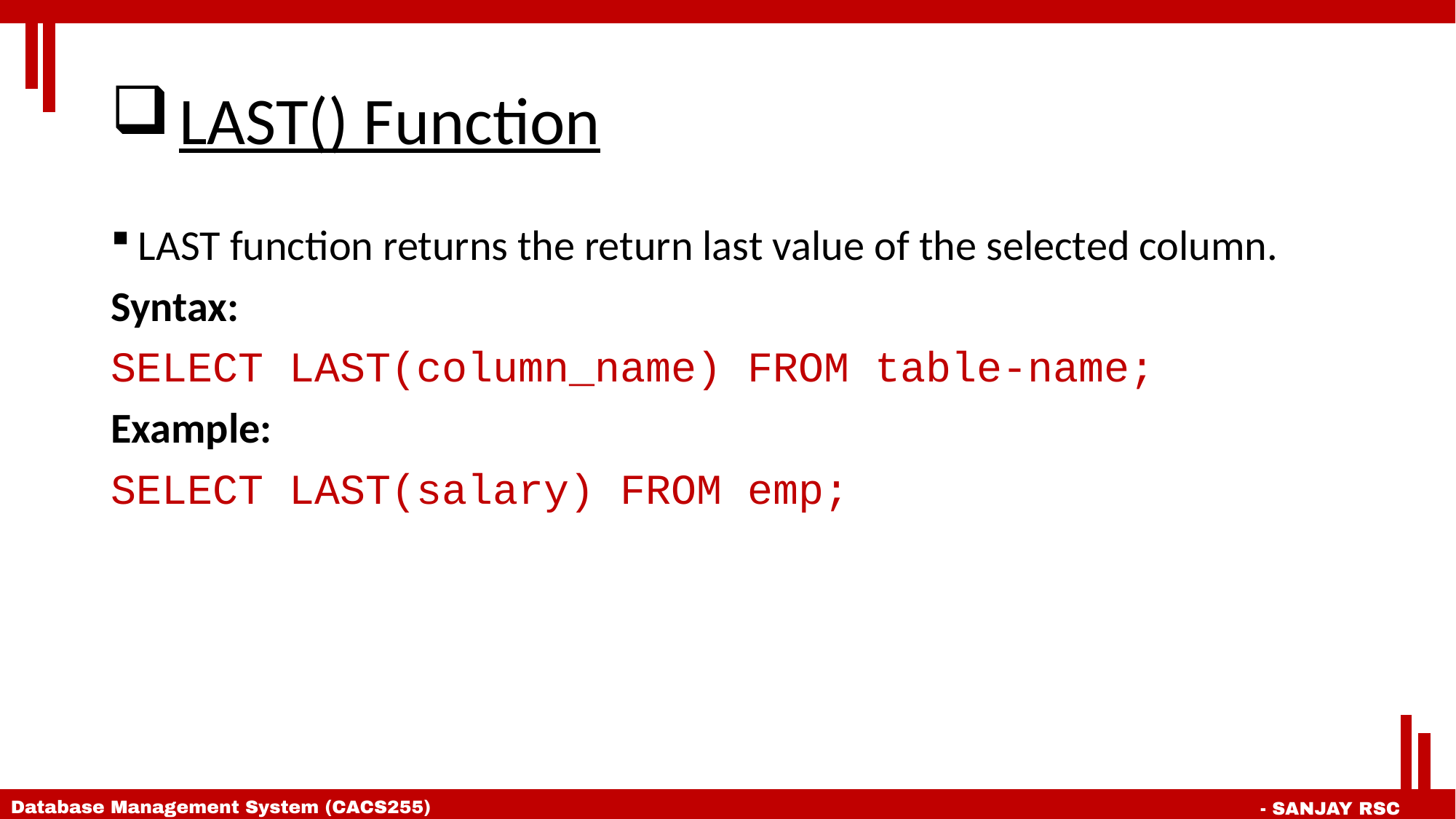

# LAST() Function
LAST function returns the return last value of the selected column.
Syntax:
SELECT LAST(column_name) FROM table-name;
Example:
SELECT LAST(salary) FROM emp;